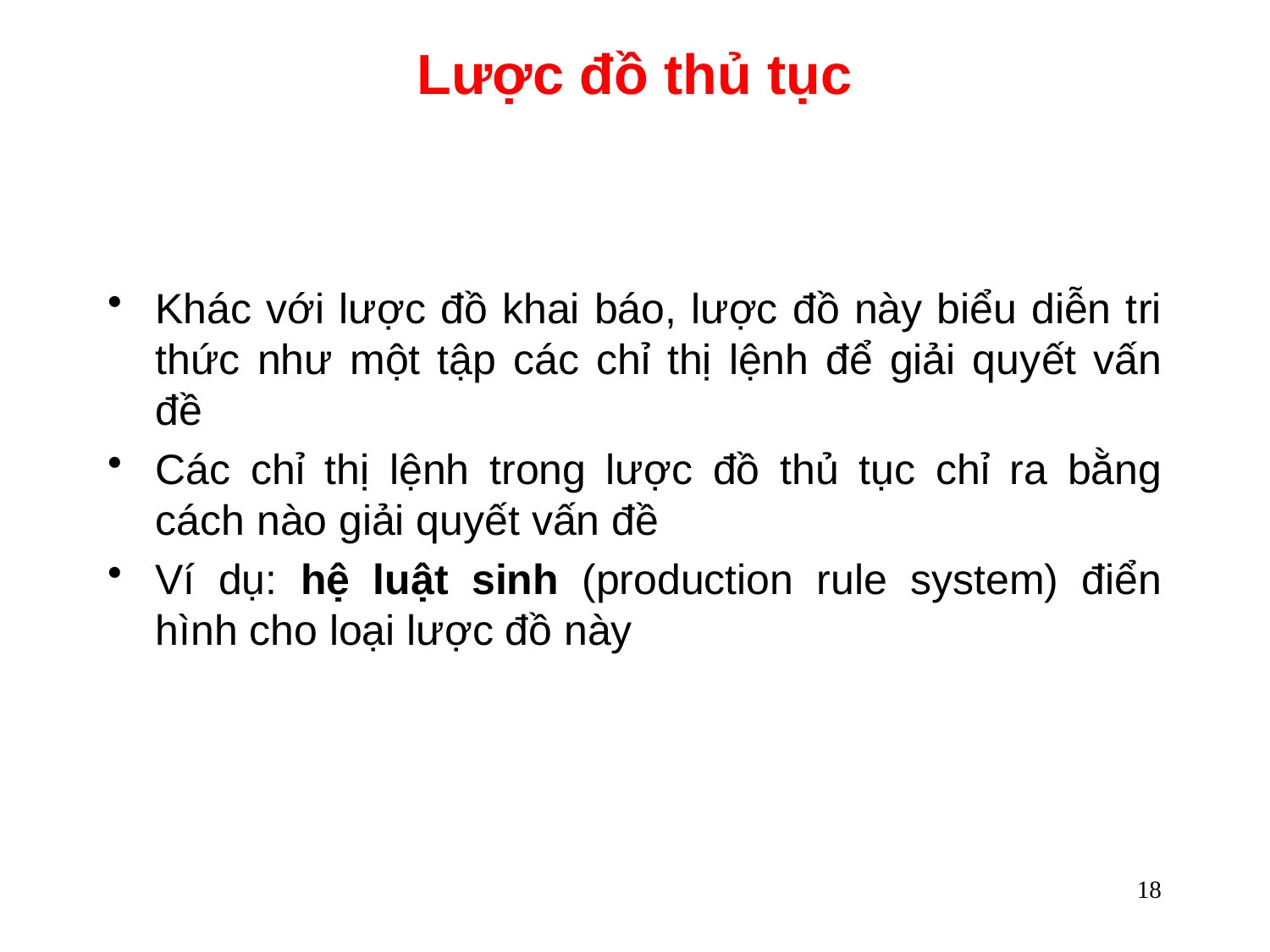

# Lược đồ thủ tục
Khác với lược đồ khai báo, lược đồ này biểu diễn tri thức như một tập các chỉ thị lệnh để giải quyết vấn đề
Các chỉ thị lệnh trong lược đồ thủ tục chỉ ra bằng cách nào giải quyết vấn đề
Ví dụ: hệ luật sinh (production rule system) điển hình cho loại lược đồ này

18